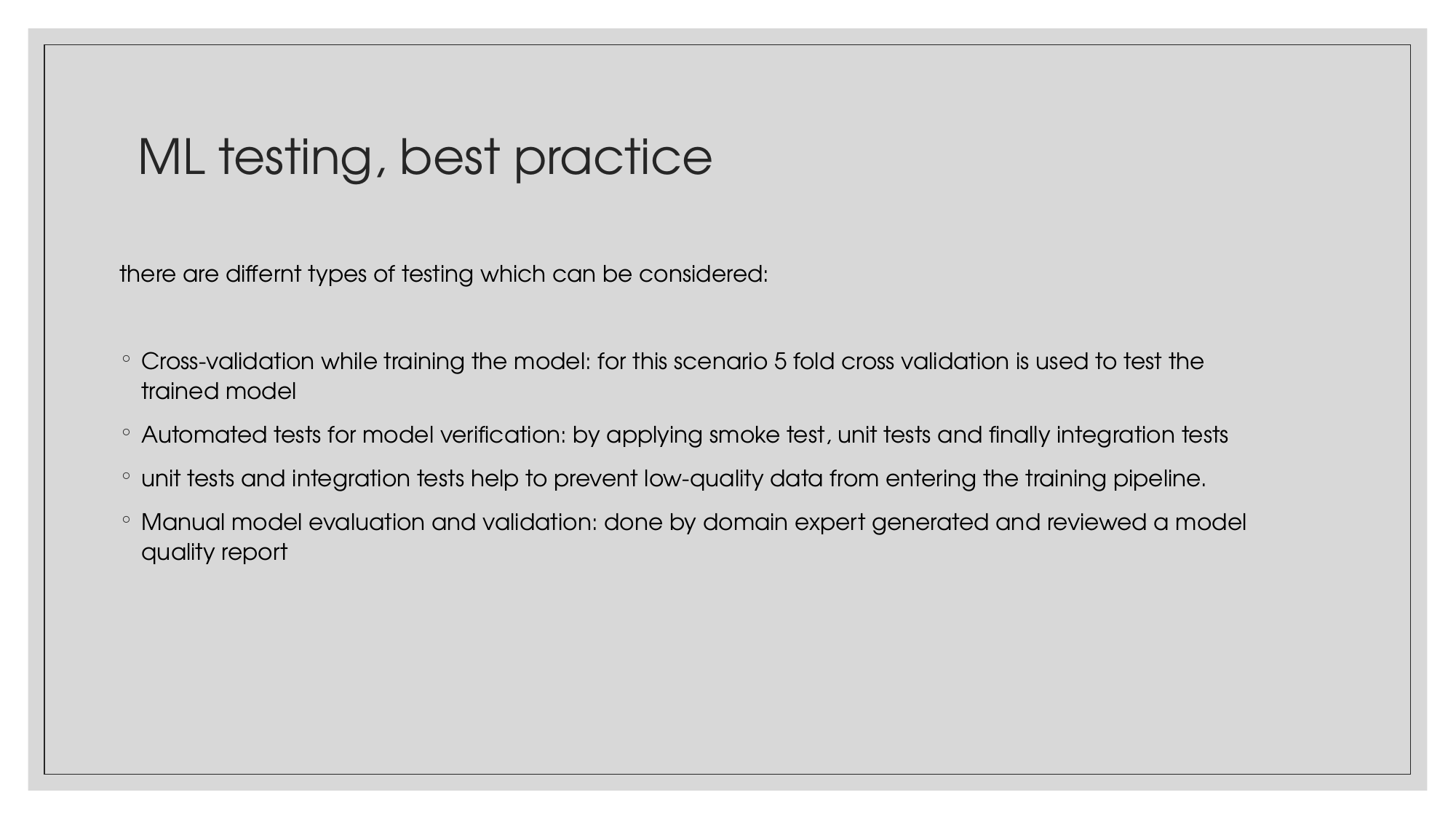

# ML testing, best practice
there are differnt types of testing which can be considered:

Cross-validation while training the model: for this scenario 5 fold cross validation is used to test the trained model
Automated tests for model verification: by applying smoke test, unit tests and finally integration tests
unit tests and integration tests help to prevent low-quality data from entering the training pipeline.
Manual model evaluation and validation: done by domain expert generated and reviewed a model quality report